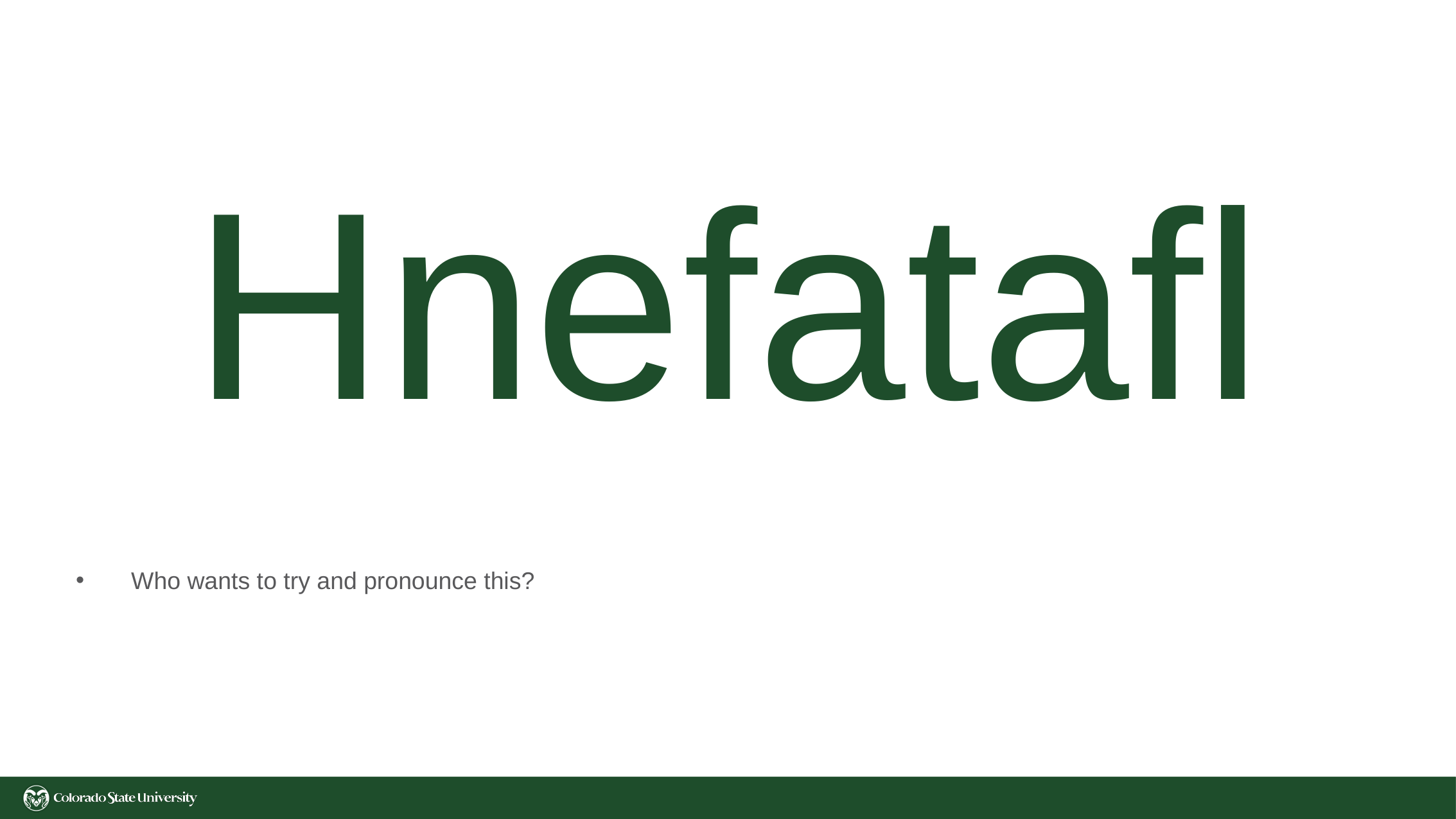

# Hnefatafl
Who wants to try and pronounce this?